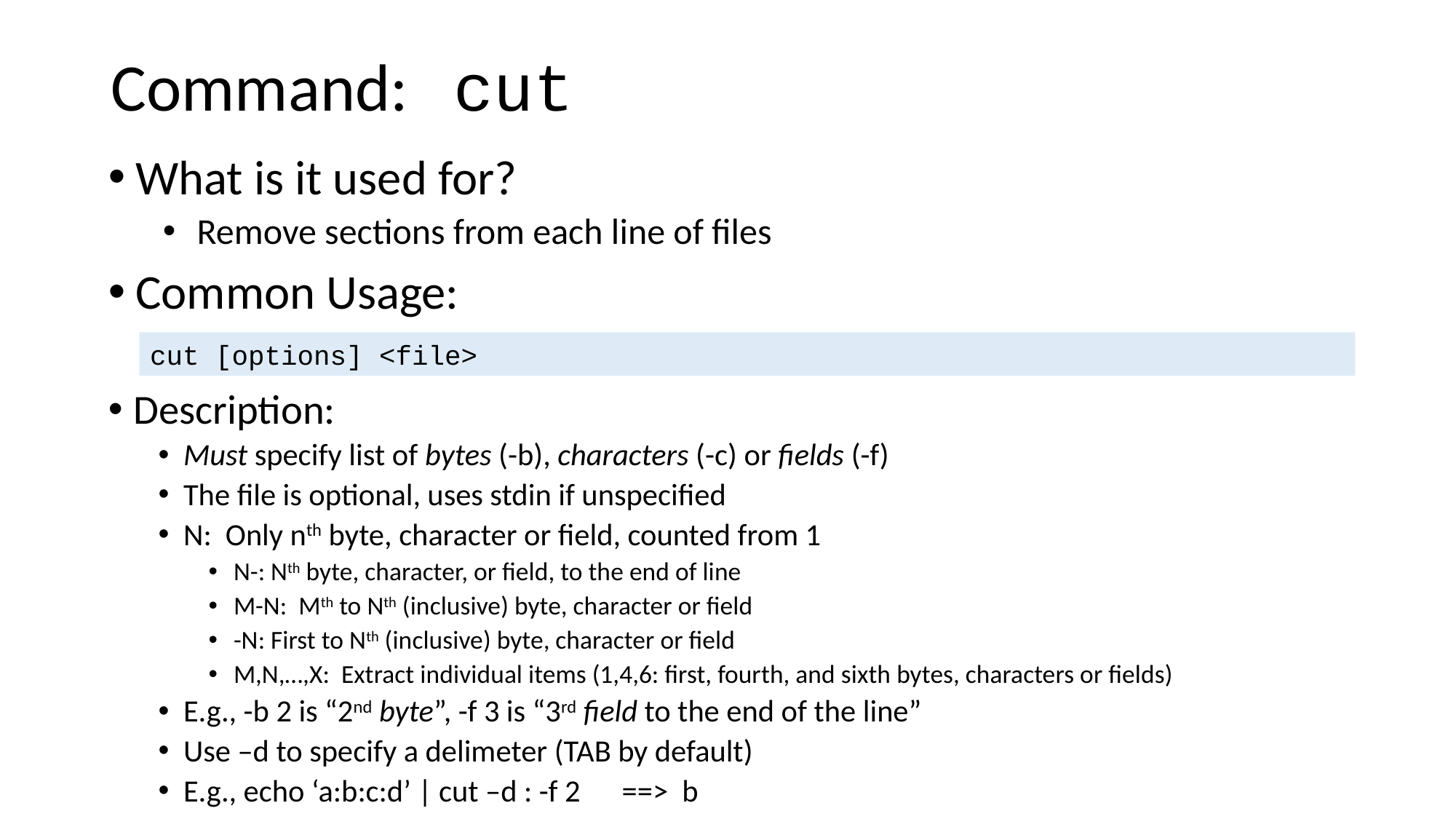

# Command:   cut
What is it used for?
Remove sections from each line of files
Common Usage:
cut [options] <file>
Description:
Must specify list of bytes (-b), characters (-c) or fields (-f)
The file is optional, uses stdin if unspecified
N:  Only nth byte, character or field, counted from 1
N-: Nth byte, character, or field, to the end of line
M-N:  Mth to Nth (inclusive) byte, character or field
-N: First to Nth (inclusive) byte, character or field
M,N,…,X:  Extract individual items (1,4,6: first, fourth, and sixth bytes, characters or fields)
E.g., -b 2 is “2nd byte”, -f 3 is “3rd field to the end of the line”
Use –d to specify a delimeter (TAB by default)
E.g., echo ‘a:b:c:d’ | cut –d : -f 2      ==>  b